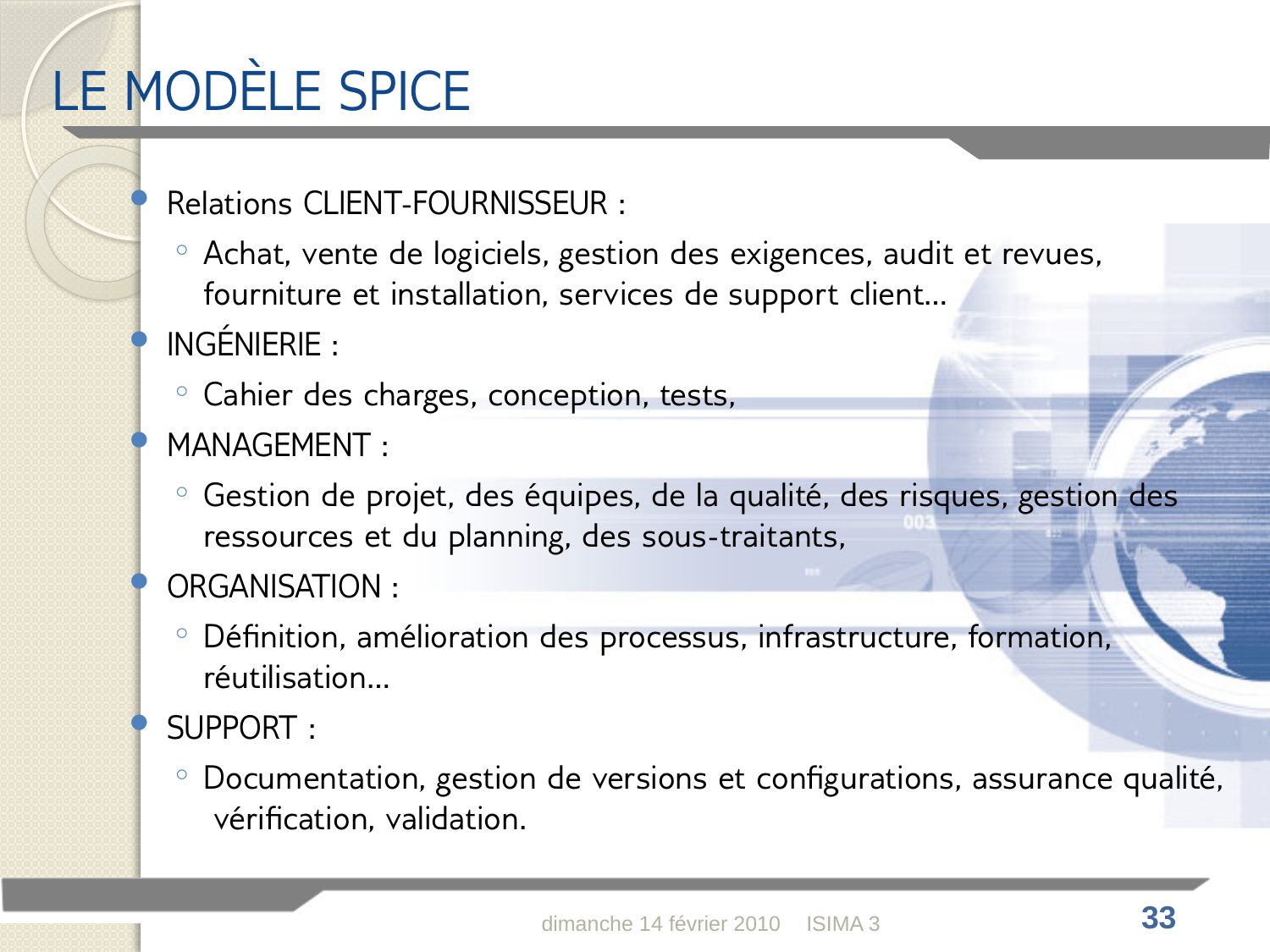

# LE MODÈLE SPICE
Relations CLIENT-FOURNISSEUR :
Achat, vente de logiciels, gestion des exigences, audit et revues, fourniture et installation, services de support client…
INGÉNIERIE :
Cahier des charges, conception, tests,
MANAGEMENT :
Gestion de projet, des équipes, de la qualité, des risques, gestion des ressources et du planning, des sous-traitants,
ORGANISATION :
Définition, amélioration des processus, infrastructure, formation, réutilisation…
SUPPORT :
Documentation, gestion de versions et configurations, assurance qualité,  vérification, validation.

ISIMA 3
dimanche 14 février 2010